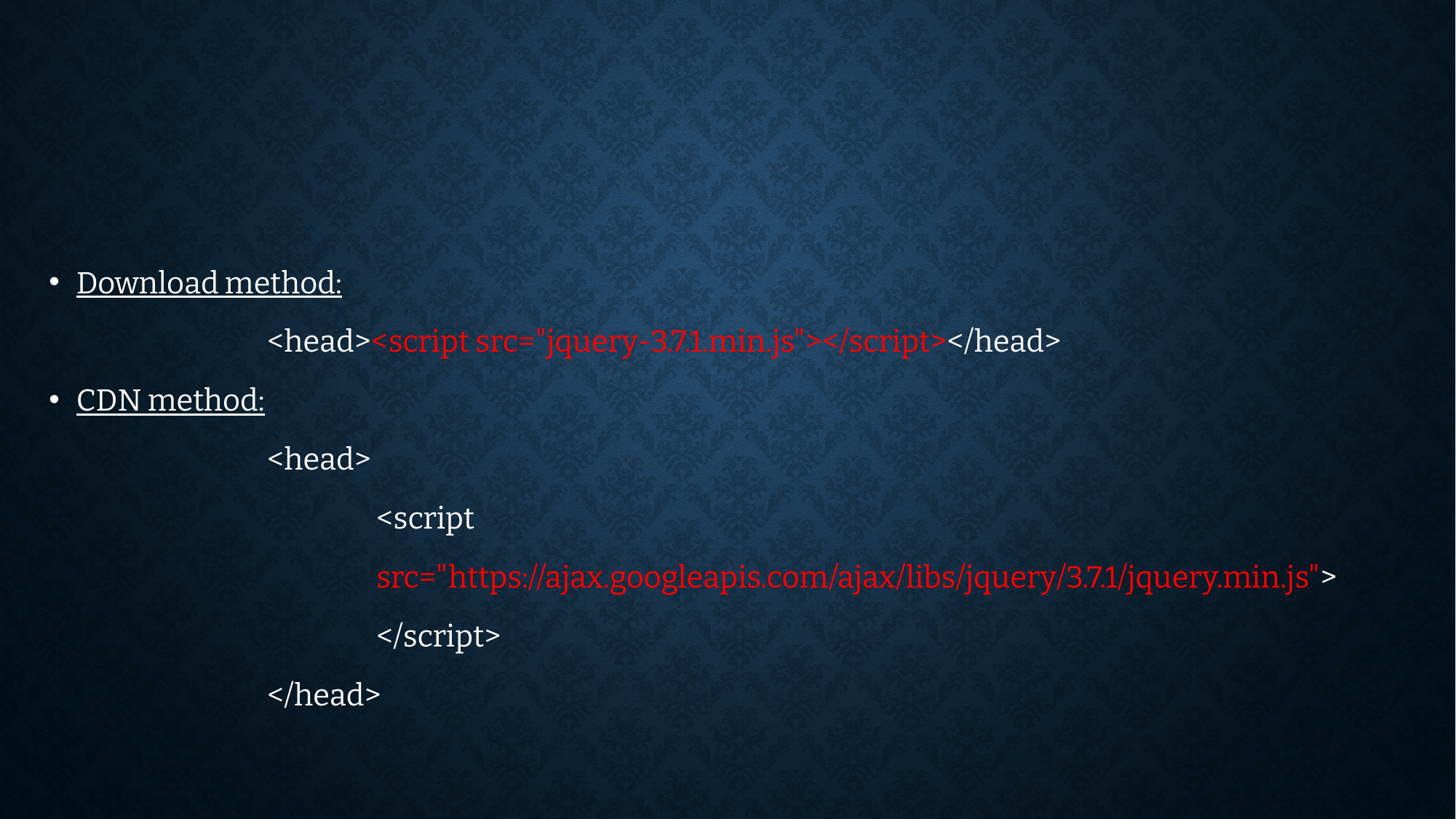

#
Download method:
		<head><script src="jquery-3.7.1.min.js"></script></head>
CDN method:
		<head>
			<script
			src="https://ajax.googleapis.com/ajax/libs/jquery/3.7.1/jquery.min.js">
			</script>
		</head>